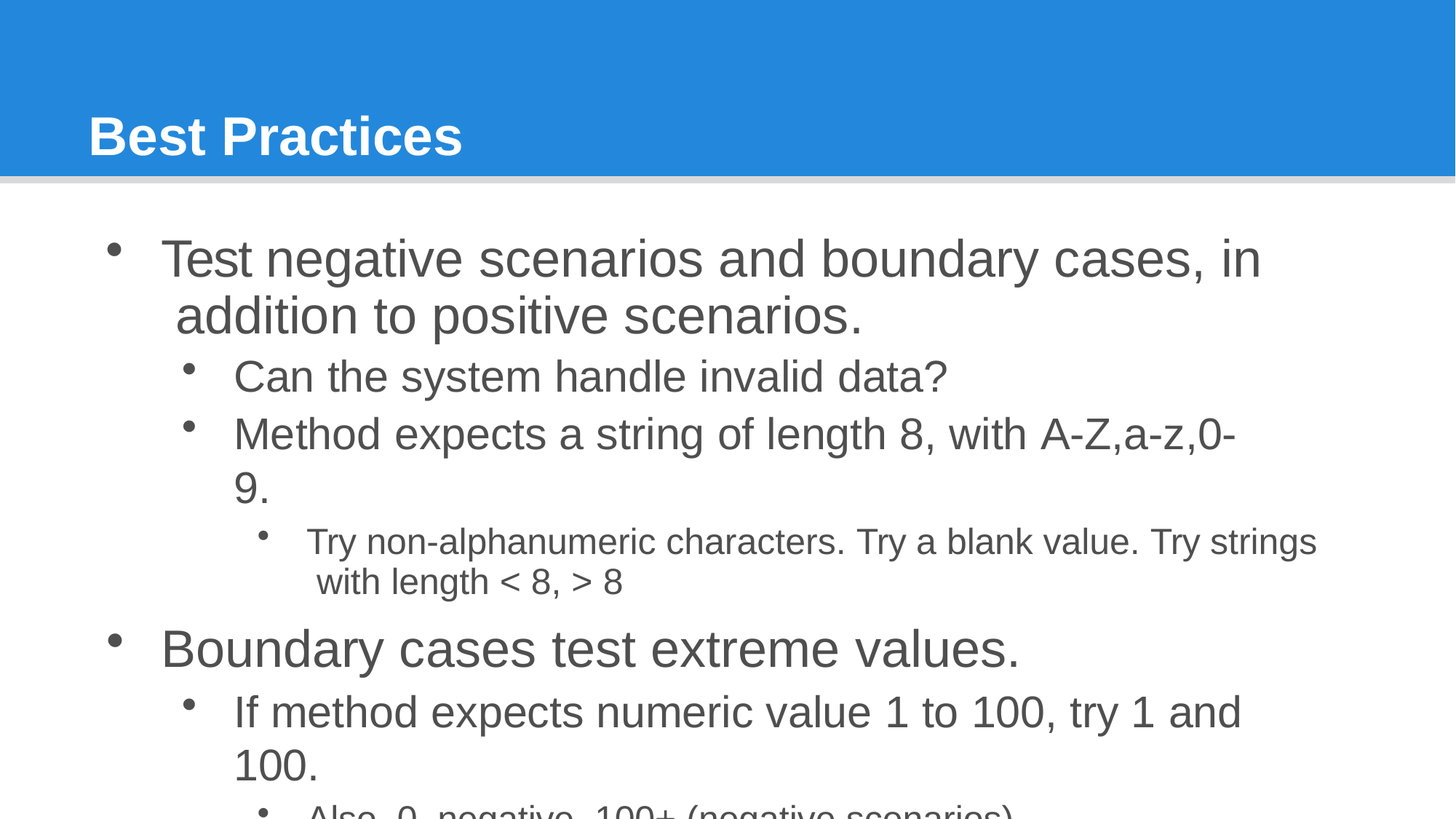

# Best Practices
Test negative scenarios and boundary cases, in  addition to positive scenarios.
Can the system handle invalid data?
Method expects a string of length 8, with A-Z,a-z,0-9.
Try non-alphanumeric characters. Try a blank value. Try strings  with length < 8, > 8
Boundary cases test extreme values.
If method expects numeric value 1 to 100, try 1 and 100.
Also, 0, negative, 100+ (negative scenarios).
46